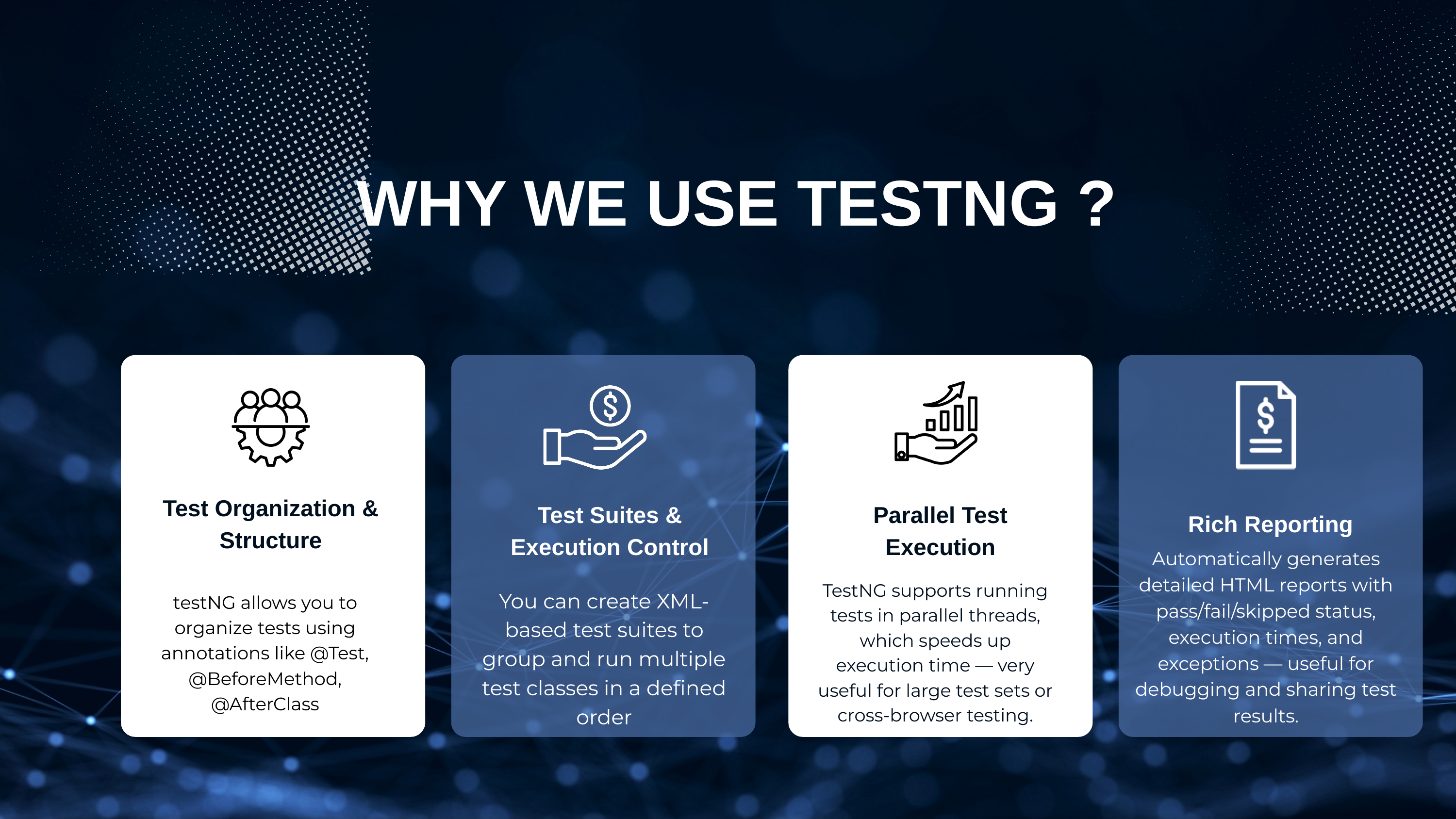

WHY WE USE TESTNG ?

Test Organization & Structure
Test Suites & Execution Control
Parallel Test Execution
Rich Reporting
Automatically generates detailed HTML reports with pass/fail/skipped status, execution times, and exceptions — useful for debugging and sharing test results.
TestNG supports running tests in parallel threads, which speeds up execution time — very useful for large test sets or cross-browser testing.
You can create XML-based test suites to group and run multiple test classes in a defined order
testNG allows you to organize tests using annotations like @Test, @BeforeMethod, @AfterClass